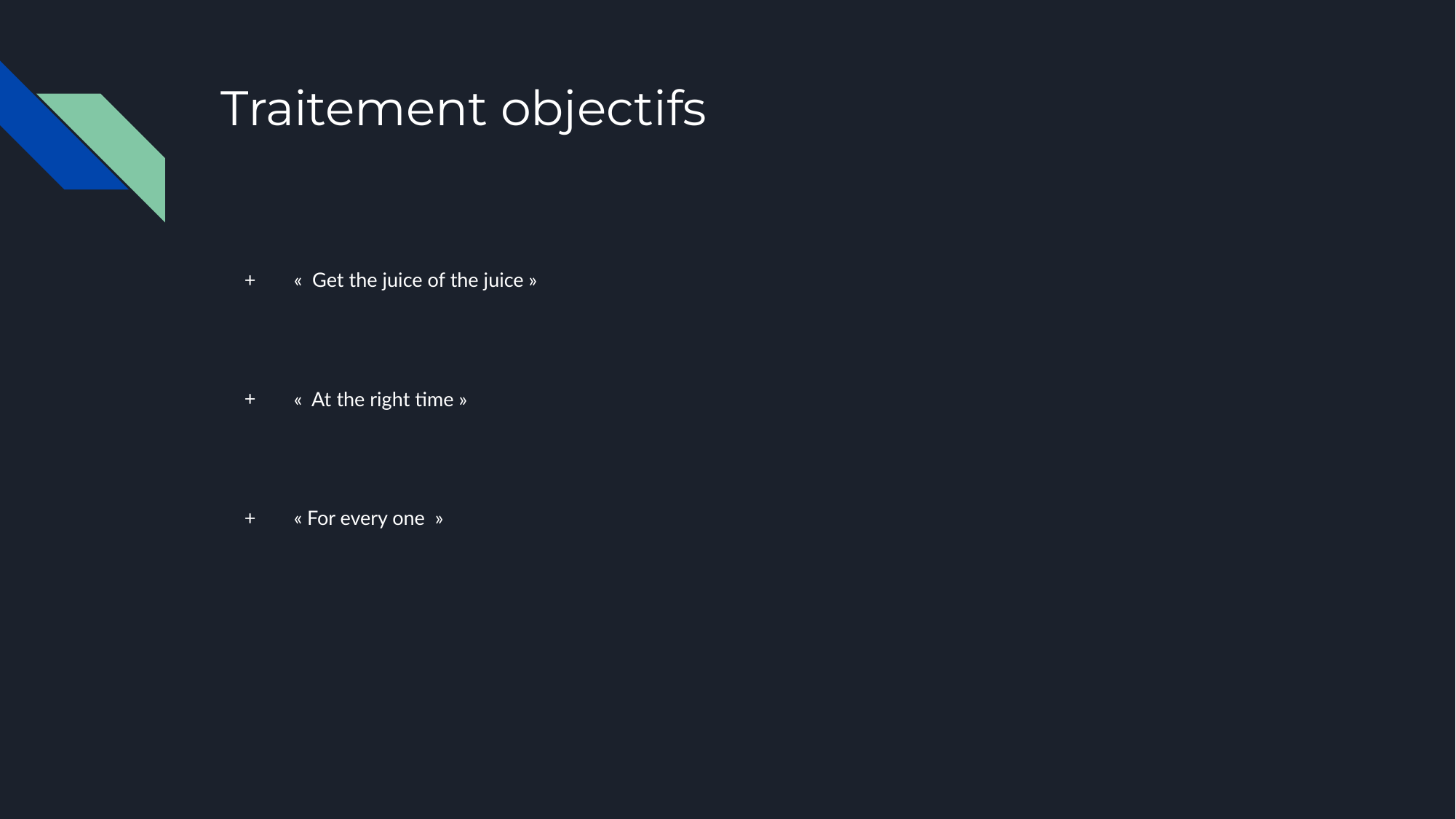

# Traitement objectifs
«  Get the juice of the juice »

«  At the right time »

« For every one  »